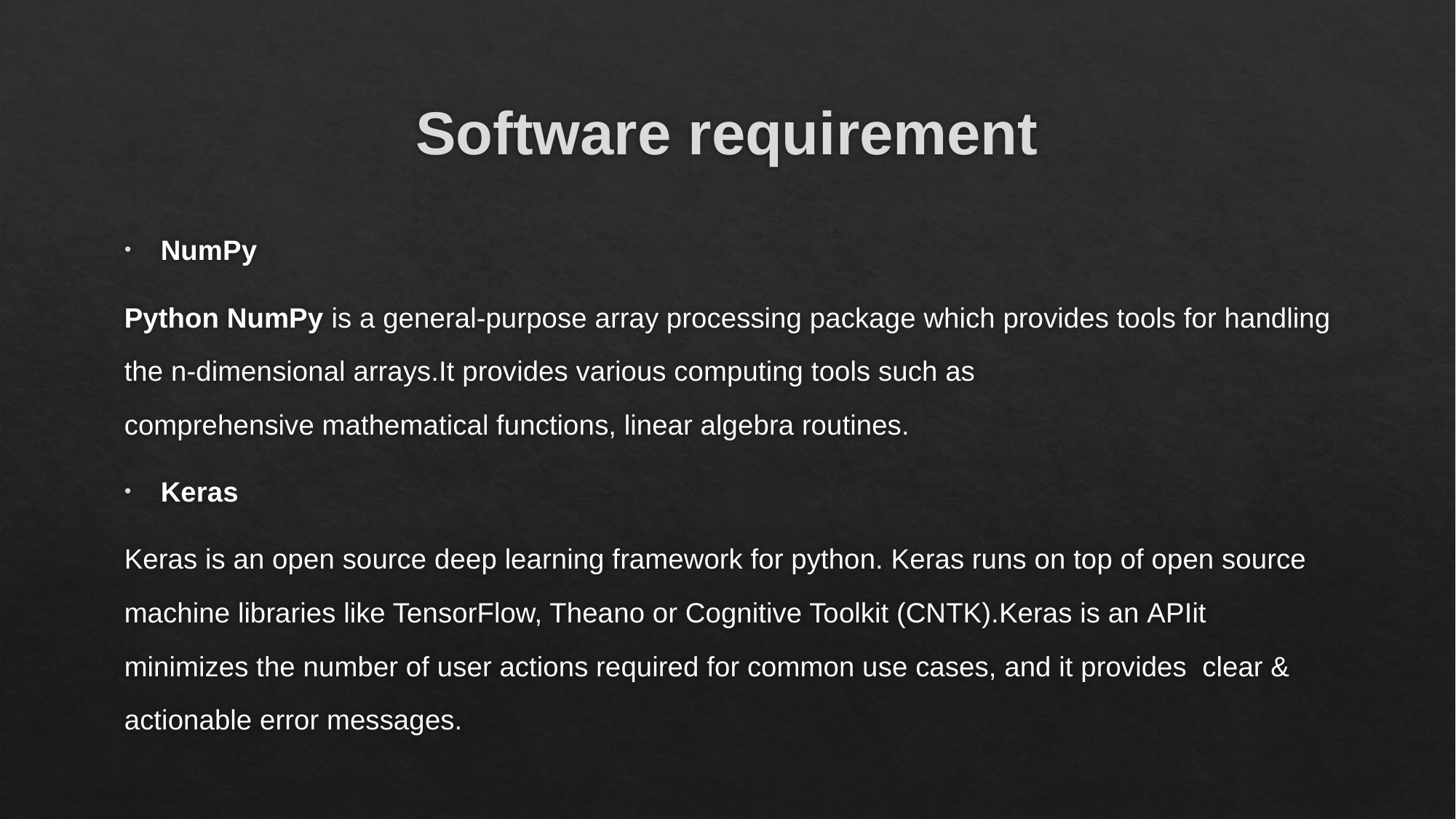

# Software requirement
NumPy​
	Python NumPy is a general-purpose array processing package which provides tools for handling the n-dimensional arrays.It provides various computing tools such as comprehensive mathematical functions, linear algebra routines. ​
Keras​
	Keras is an open source deep learning framework for python. Keras runs on top of open source machine libraries like TensorFlow, Theano or Cognitive Toolkit (CNTK).Keras is an APIit minimizes the number of user actions required for common use cases, and it provides  clear & actionable error messages.​